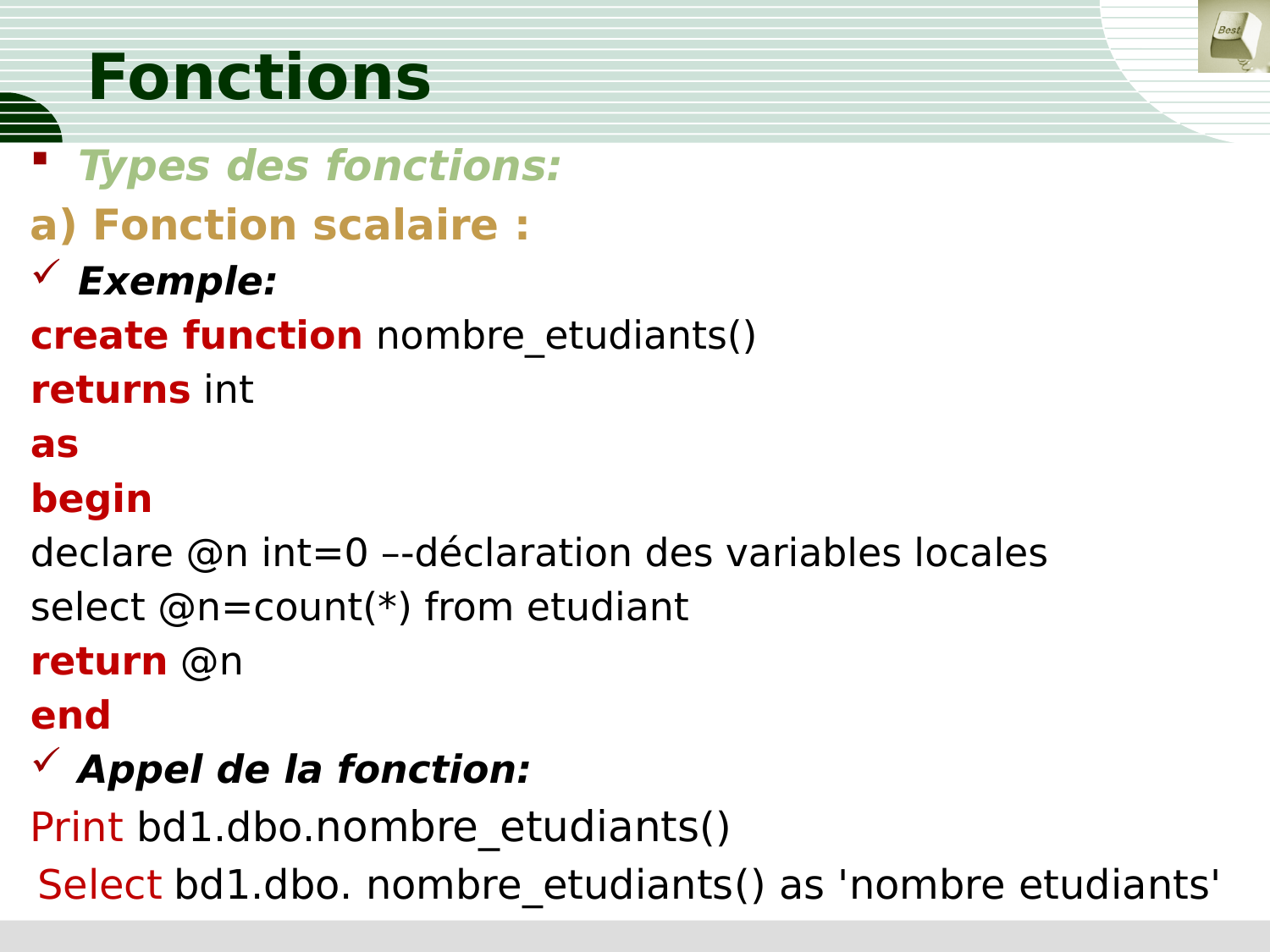

# Fonctions
Types des fonctions:
a) Fonction scalaire :
Exemple:
create function nombre_etudiants()
returns int
as
begin
declare @n int=0 –-déclaration des variables locales
select @n=count(*) from etudiant
return @n
end
Appel de la fonction:
Print bd1.dbo.nombre_etudiants()
Select bd1.dbo. nombre_etudiants() as 'nombre etudiants'